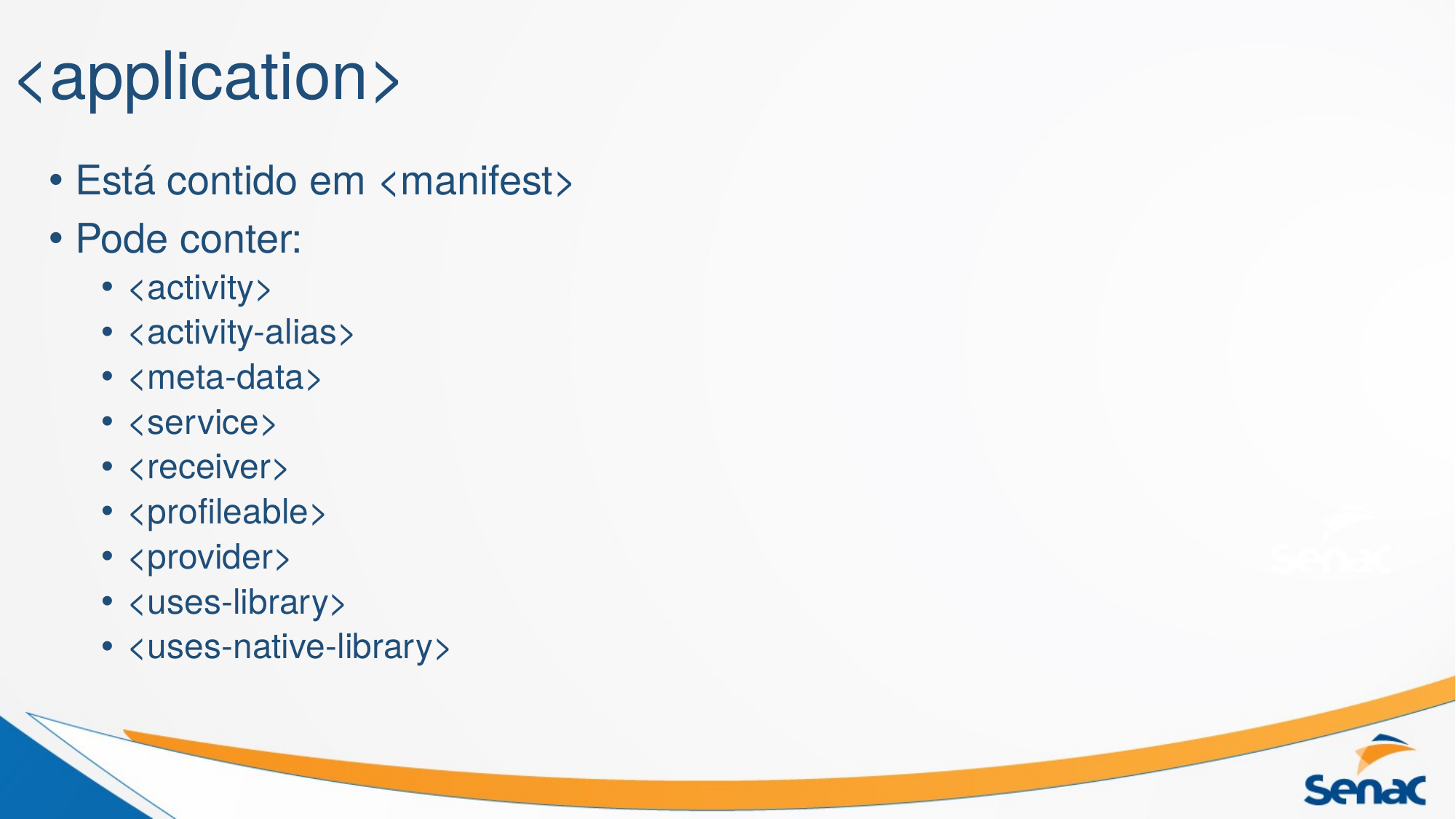

# <application>
Está contido em <manifest>
Pode conter:
<activity>
<activity-alias>
<meta-data>
<service>
<receiver>
<profileable>
<provider>
<uses-library>
<uses-native-library>